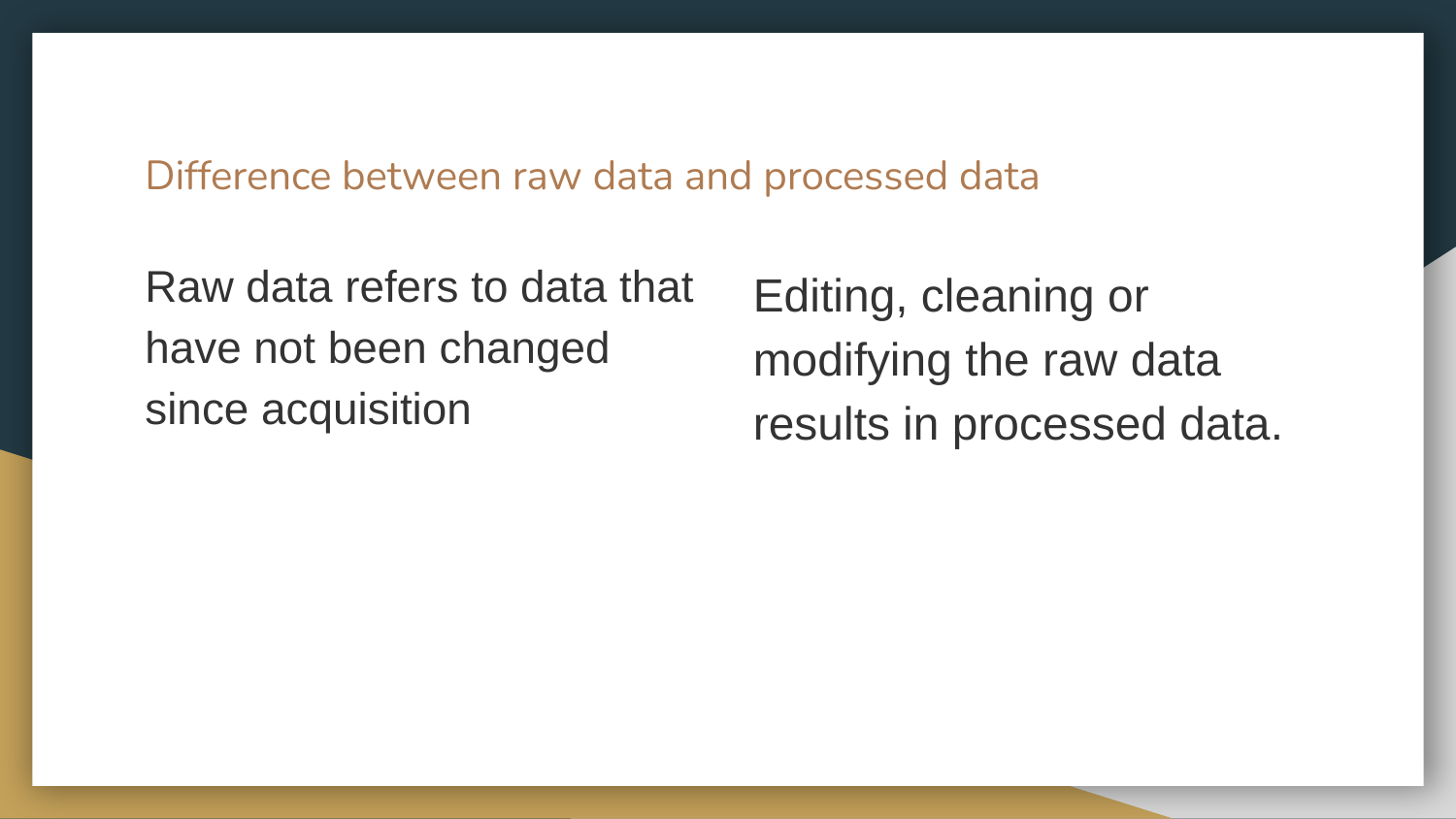

# Difference between raw data and processed data
Raw data refers to data that have not been changed since acquisition
Editing, cleaning or modifying the raw data results in processed data.